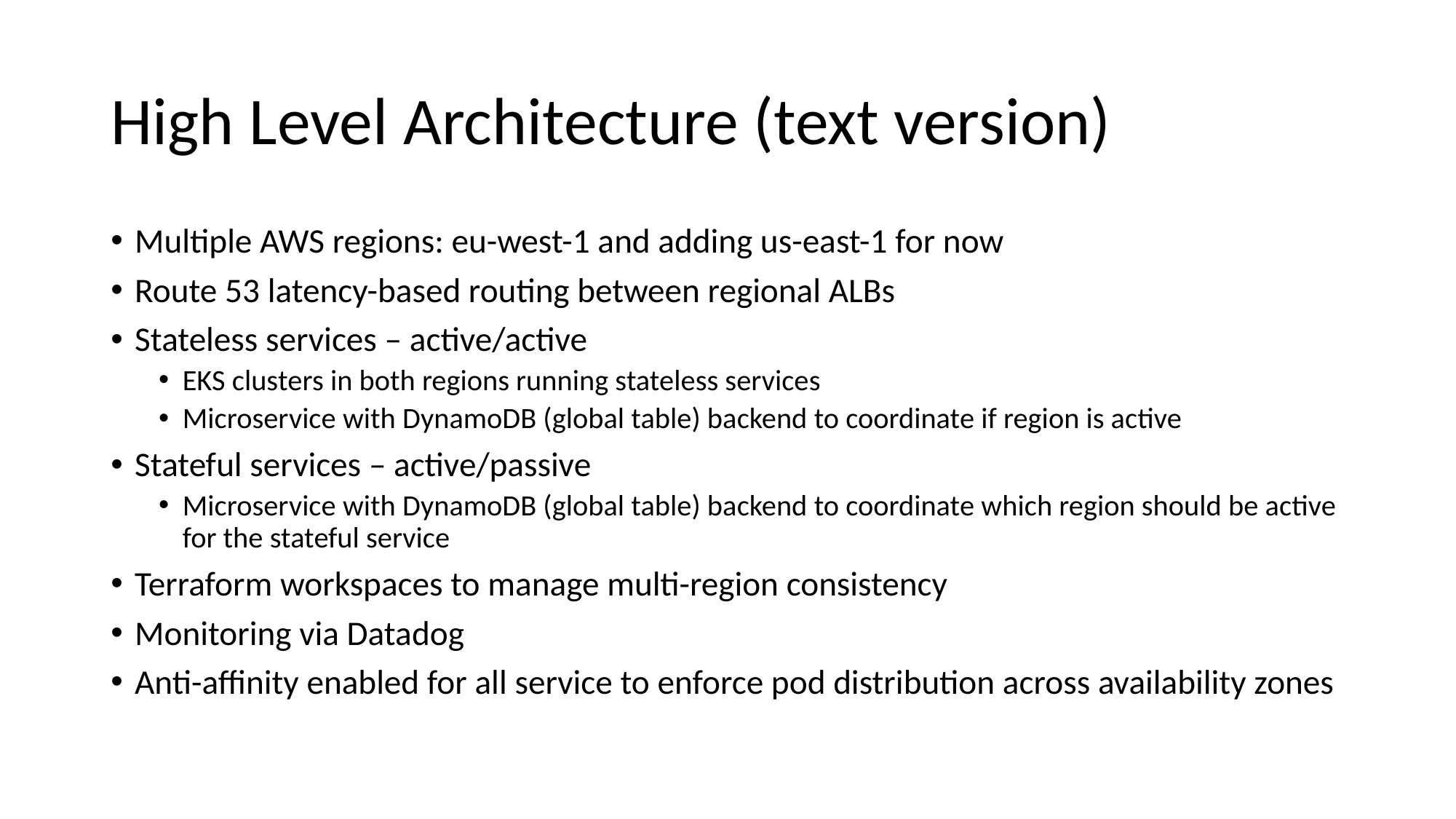

# High Level Architecture (text version)
Multiple AWS regions: eu-west-1 and adding us-east-1 for now
Route 53 latency-based routing between regional ALBs
Stateless services – active/active
EKS clusters in both regions running stateless services
Microservice with DynamoDB (global table) backend to coordinate if region is active
Stateful services – active/passive
Microservice with DynamoDB (global table) backend to coordinate which region should be active for the stateful service
Terraform workspaces to manage multi-region consistency
Monitoring via Datadog
Anti-affinity enabled for all service to enforce pod distribution across availability zones